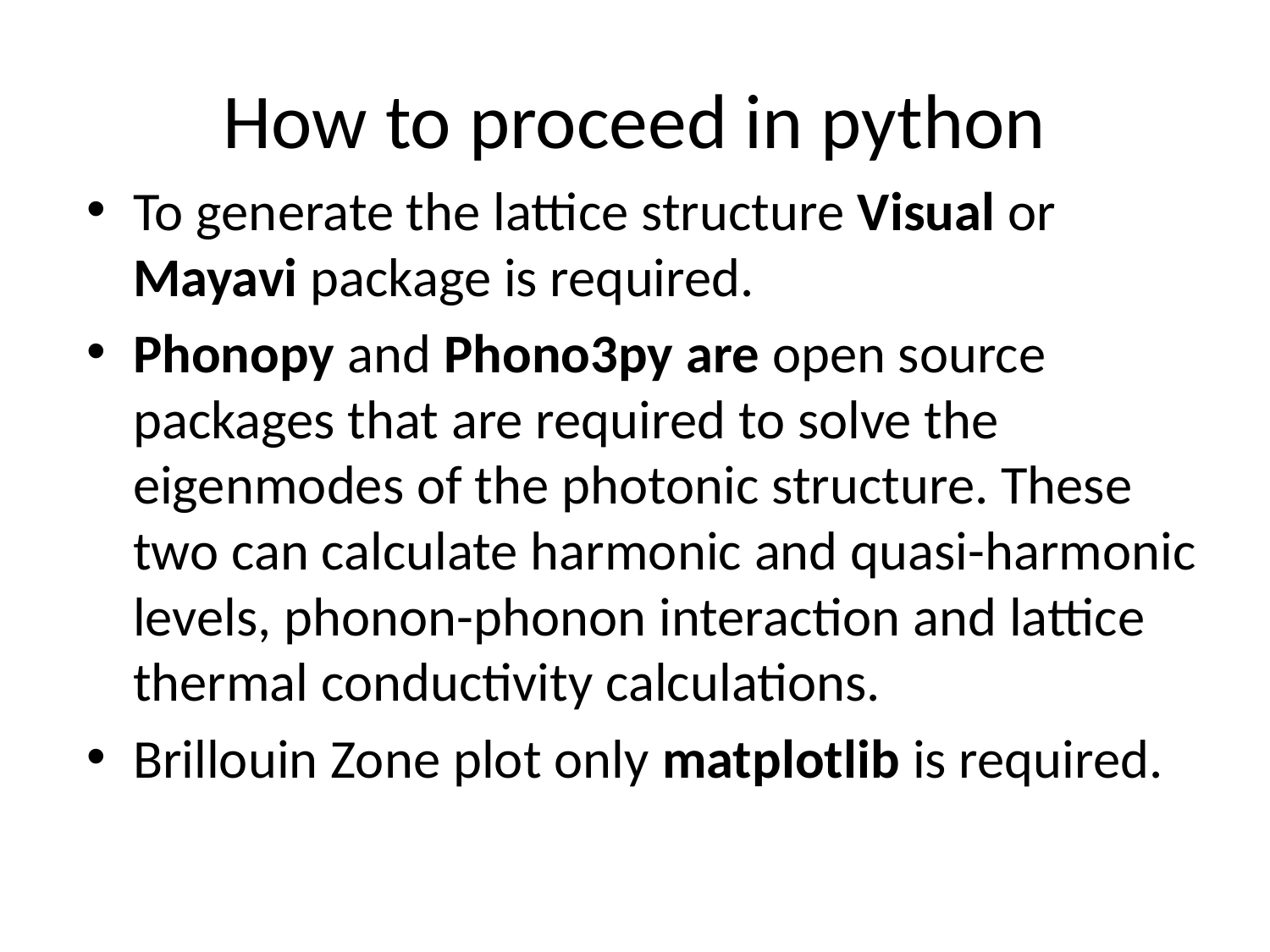

# How to proceed in python
To generate the lattice structure Visual or Mayavi package is required.
Phonopy and Phono3py are open source packages that are required to solve the eigenmodes of the photonic structure. These two can calculate harmonic and quasi-harmonic levels, phonon-phonon interaction and lattice thermal conductivity calculations.
Brillouin Zone plot only matplotlib is required.